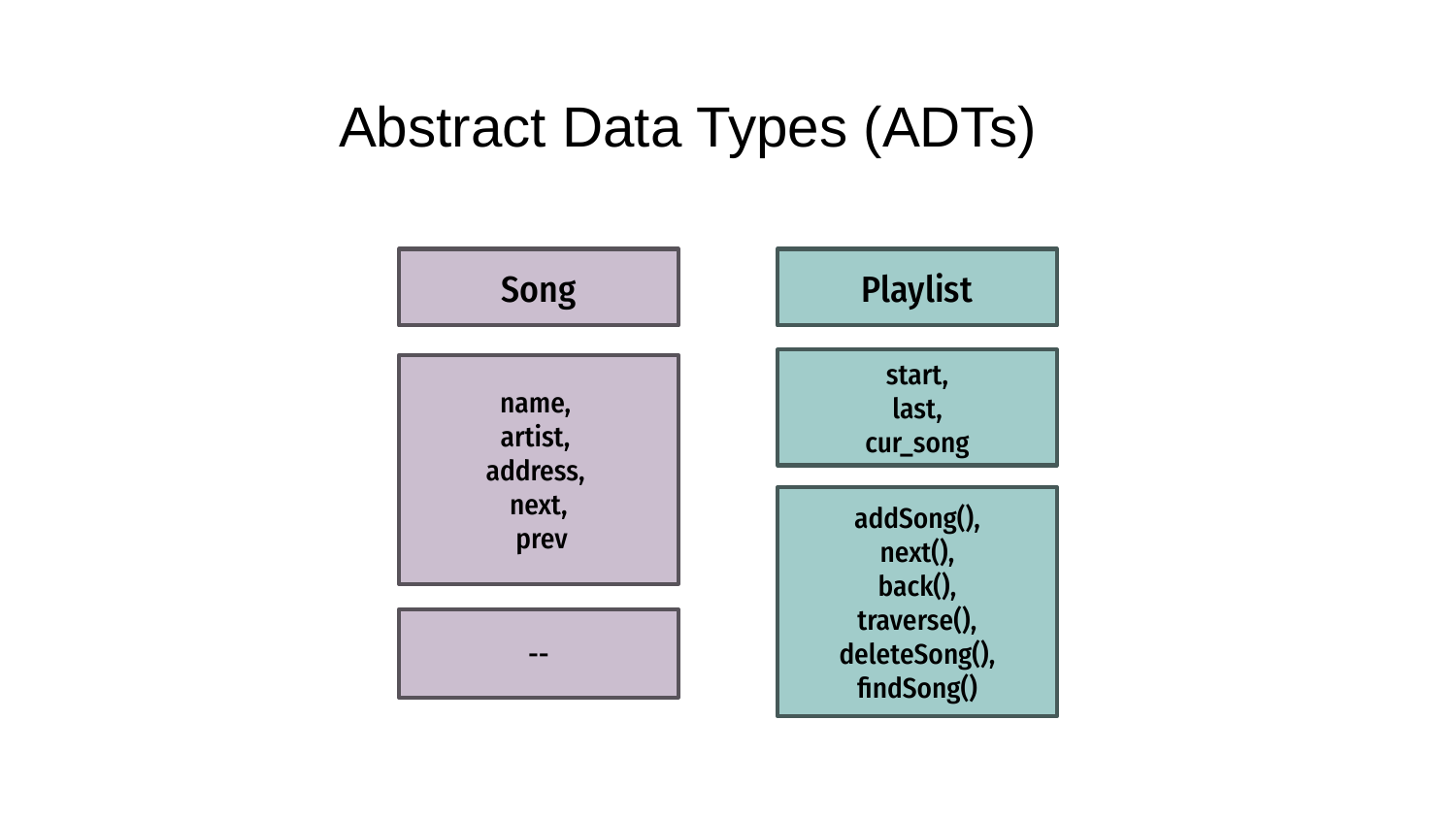

# Abstract Data Types (ADTs)
Song
Playlist
start,
last,
cur_song
name,
artist,
address,
next,
 prev
addSong(),
next(),
back(),
traverse(),
deleteSong(),
findSong()
--